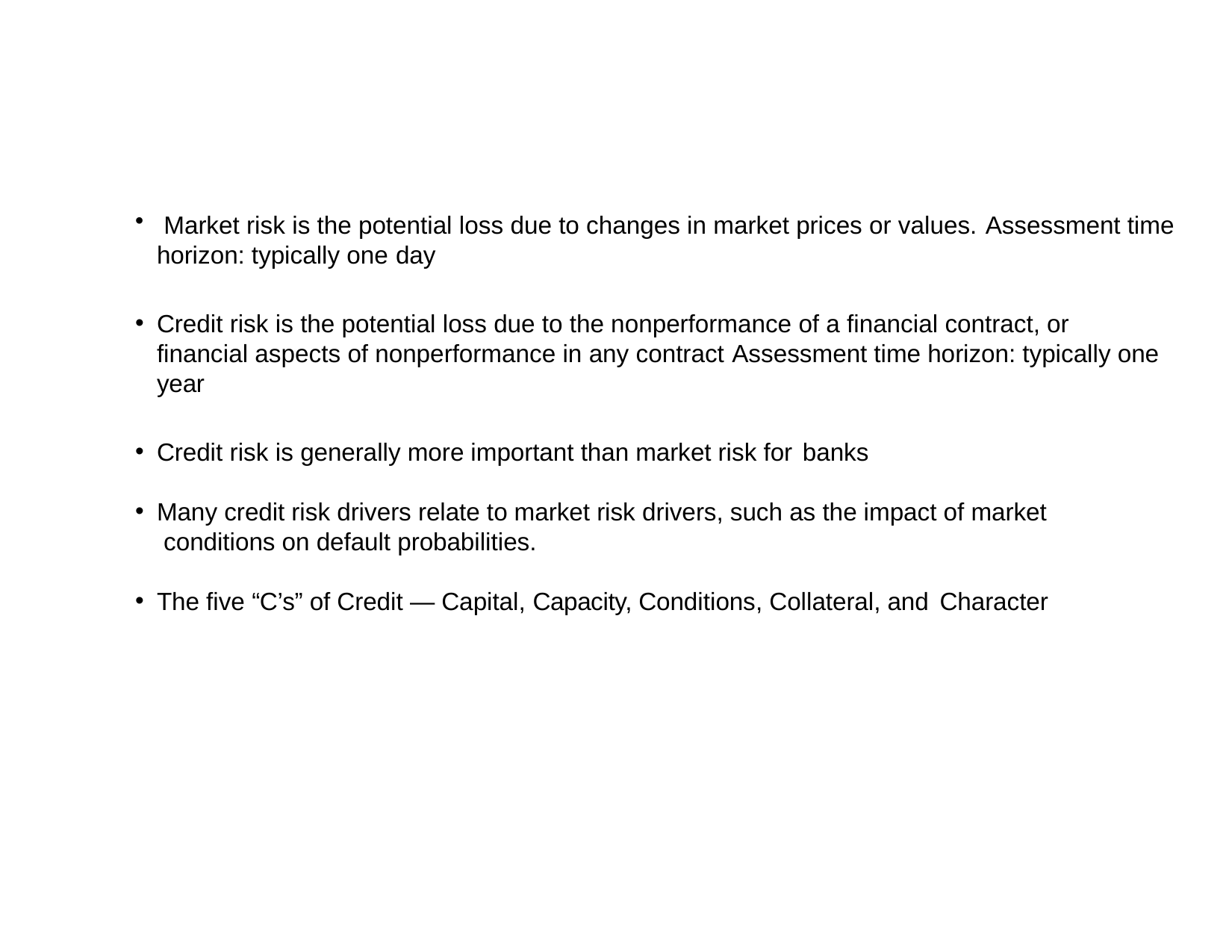

Credit Risk vs. Market Risk

 Market risk is the potential loss due to changes in market prices or values. Assessment time horizon: typically one day

Credit risk is the potential loss due to the nonperformance of a financial contract, or  financial aspects of nonperformance in any contract Assessment time horizon: typically one year

Credit risk is generally more important than market risk for banks

Many credit risk drivers relate to market risk drivers, such as the impact of market  conditions on default probabilities.

The five “C’s” of Credit — Capital, Capacity, Conditions, Collateral, and Character